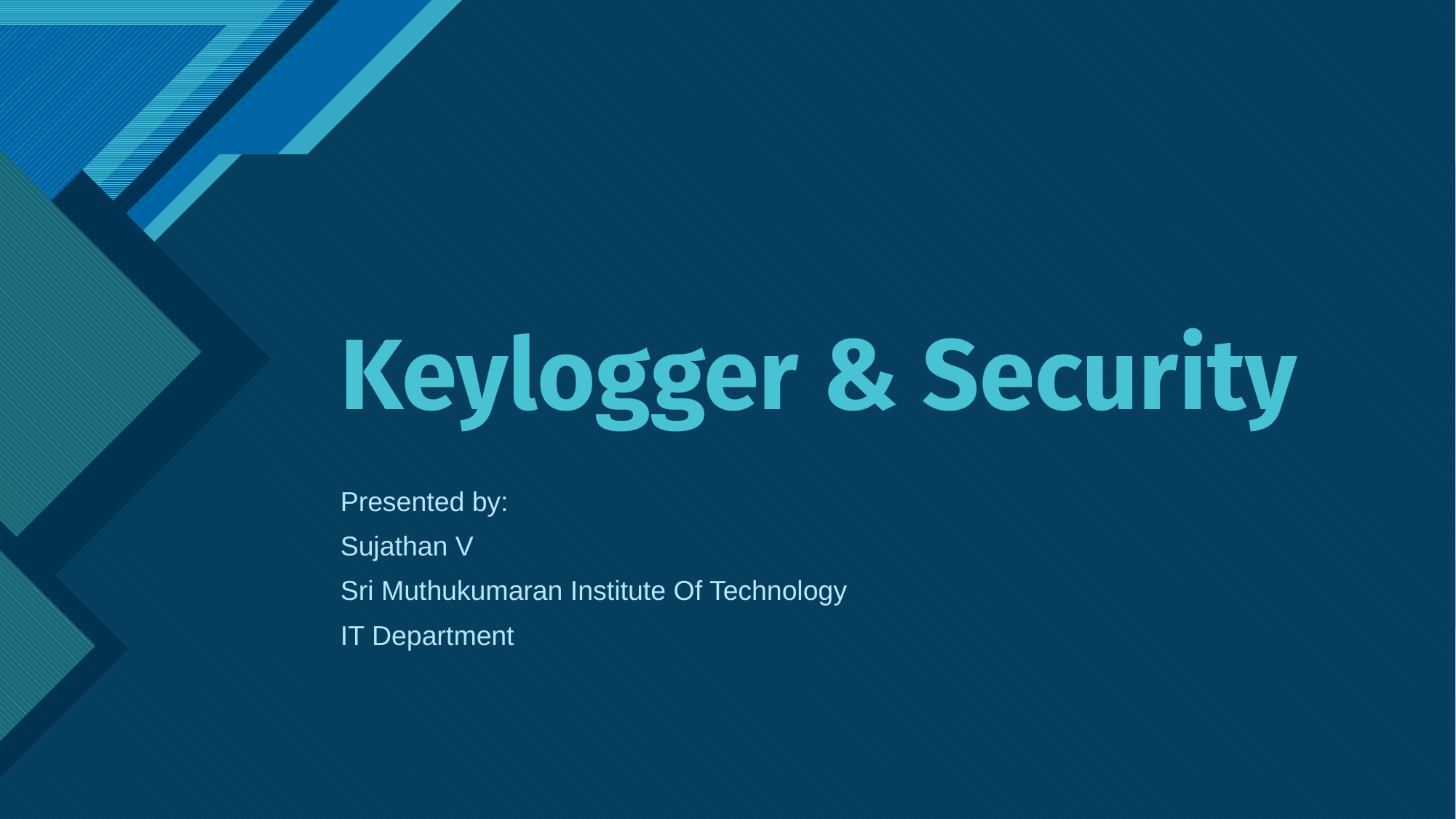

# Keylogger & Security
Presented by:
Sujathan V
Sri Muthukumaran Institute Of Technology
IT Department